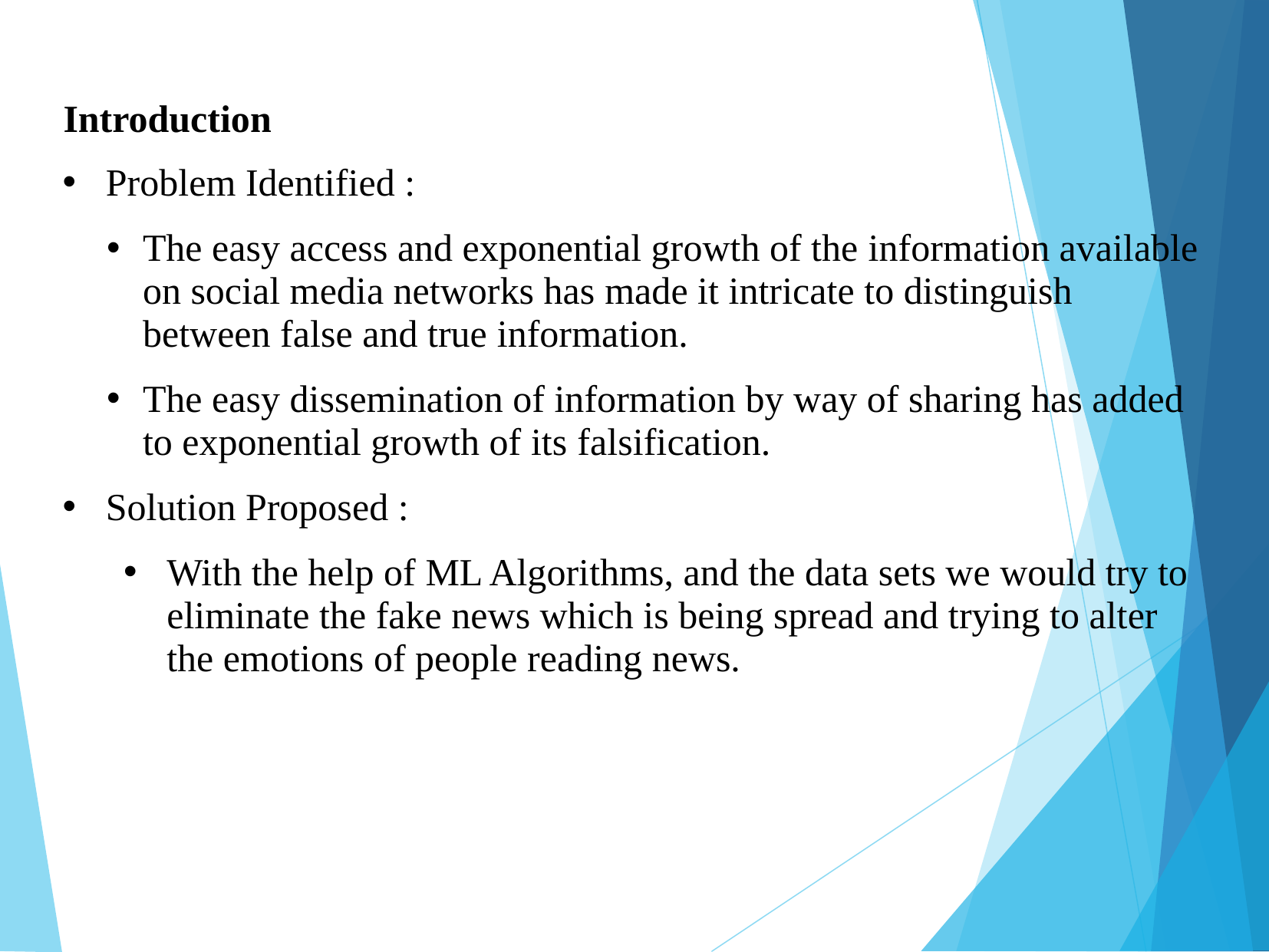

Introduction
Problem Identified :
The easy access and exponential growth of the information available on social media networks has made it intricate to distinguish between false and true information.
The easy dissemination of information by way of sharing has added to exponential growth of its falsification.
Solution Proposed :
With the help of ML Algorithms, and the data sets we would try to eliminate the fake news which is being spread and trying to alter the emotions of people reading news.